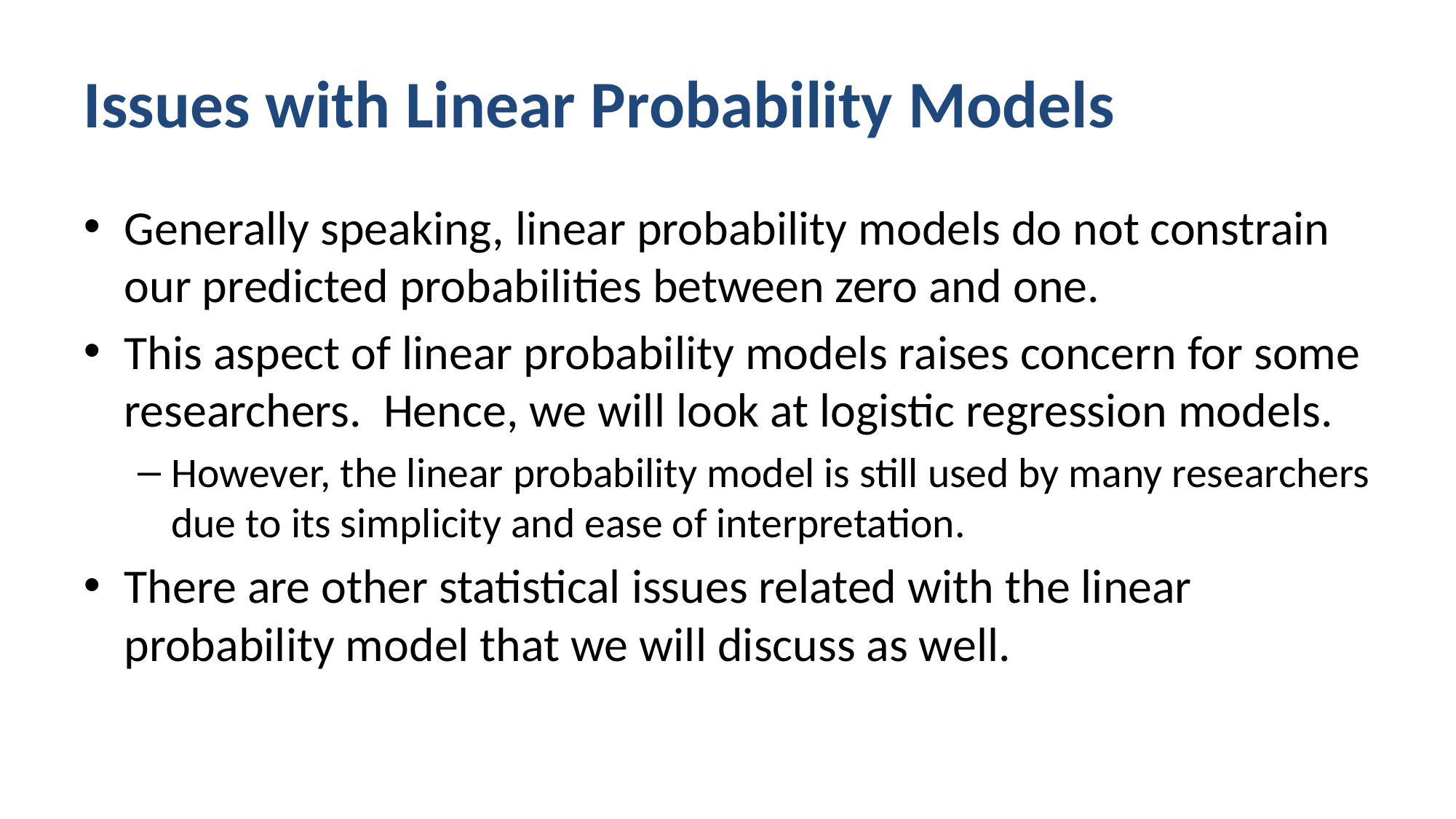

# Issues with Linear Probability Models
Generally speaking, linear probability models do not constrain our predicted probabilities between zero and one.
This aspect of linear probability models raises concern for some researchers.  Hence, we will look at logistic regression models.
However, the linear probability model is still used by many researchers due to its simplicity and ease of interpretation.
There are other statistical issues related with the linear probability model that we will discuss as well.